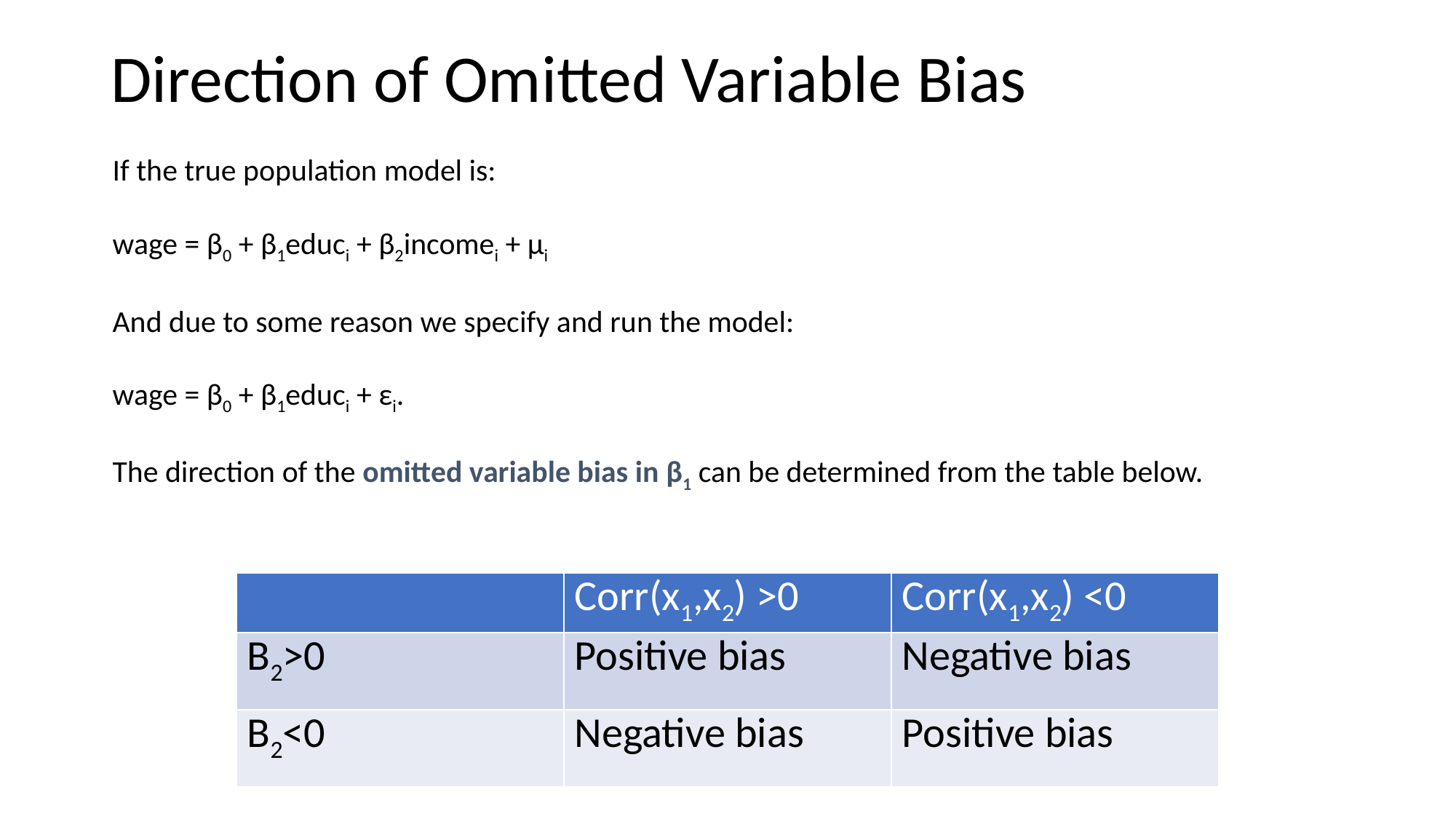

# Direction of Omitted Variable Bias
If the true population model is:

wage = β0 + β1educi + β2incomei + μi

And due to some reason we specify and run the model:

wage = β0 + β1educi + εi.

The direction of the omitted variable bias in β1 can be determined from the table below.

|  | Corr(x1,x2) >0 | Corr(x1,x2) <0 |
| --- | --- | --- |
| B2>0 | Positive bias | Negative bias |
| B2<0 | Negative bias | Positive bias |